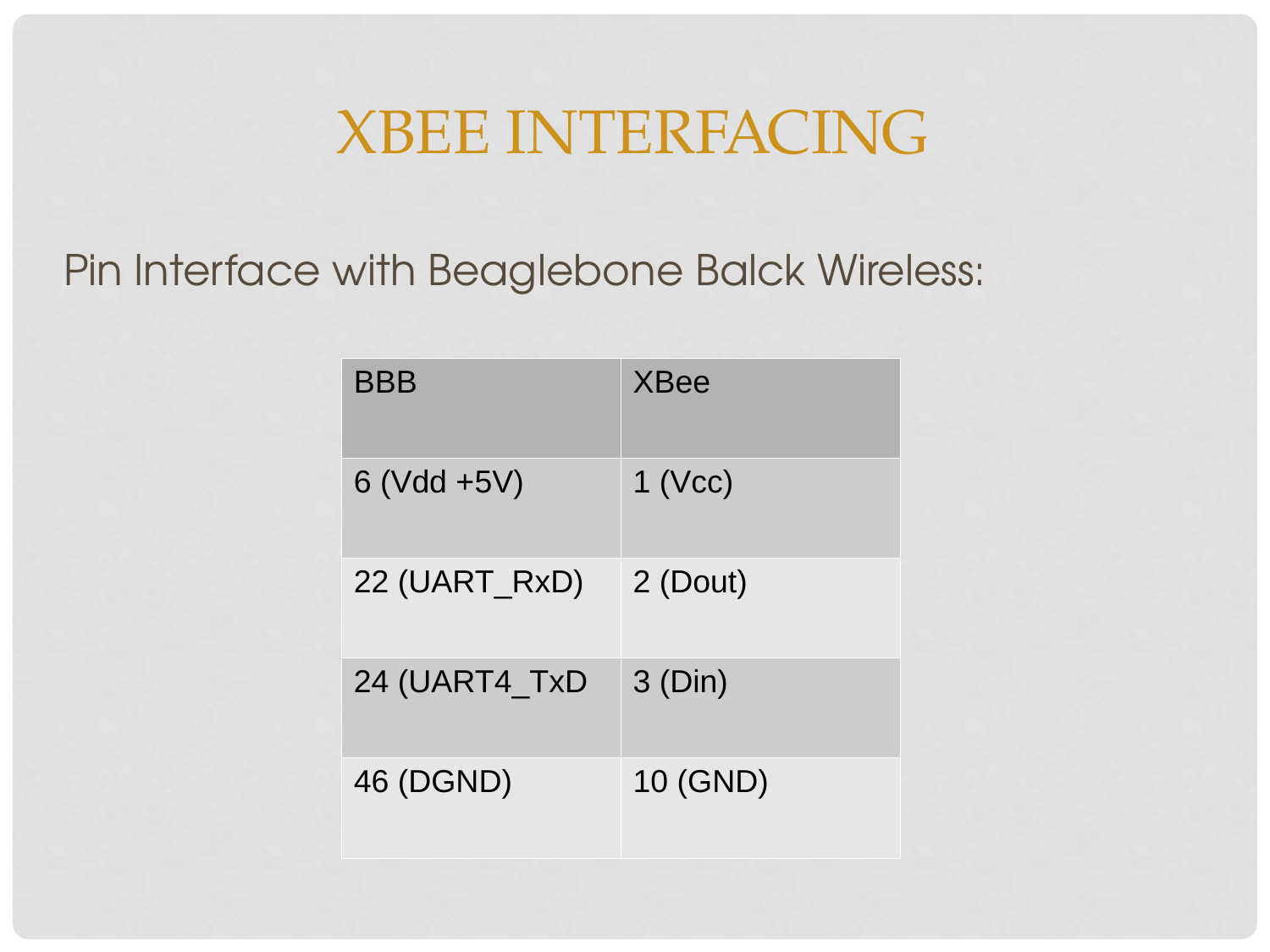

Xbee interfacing
Pin Interface with Beaglebone Balck Wireless:

| BBB | XBee |
| --- | --- |
| 6 (Vdd +5V) | 1 (Vcc) |
| 22 (UART\_RxD) | 2 (Dout) |
| 24 (UART4\_TxD | 3 (Din) |
| 46 (DGND) | 10 (GND) |